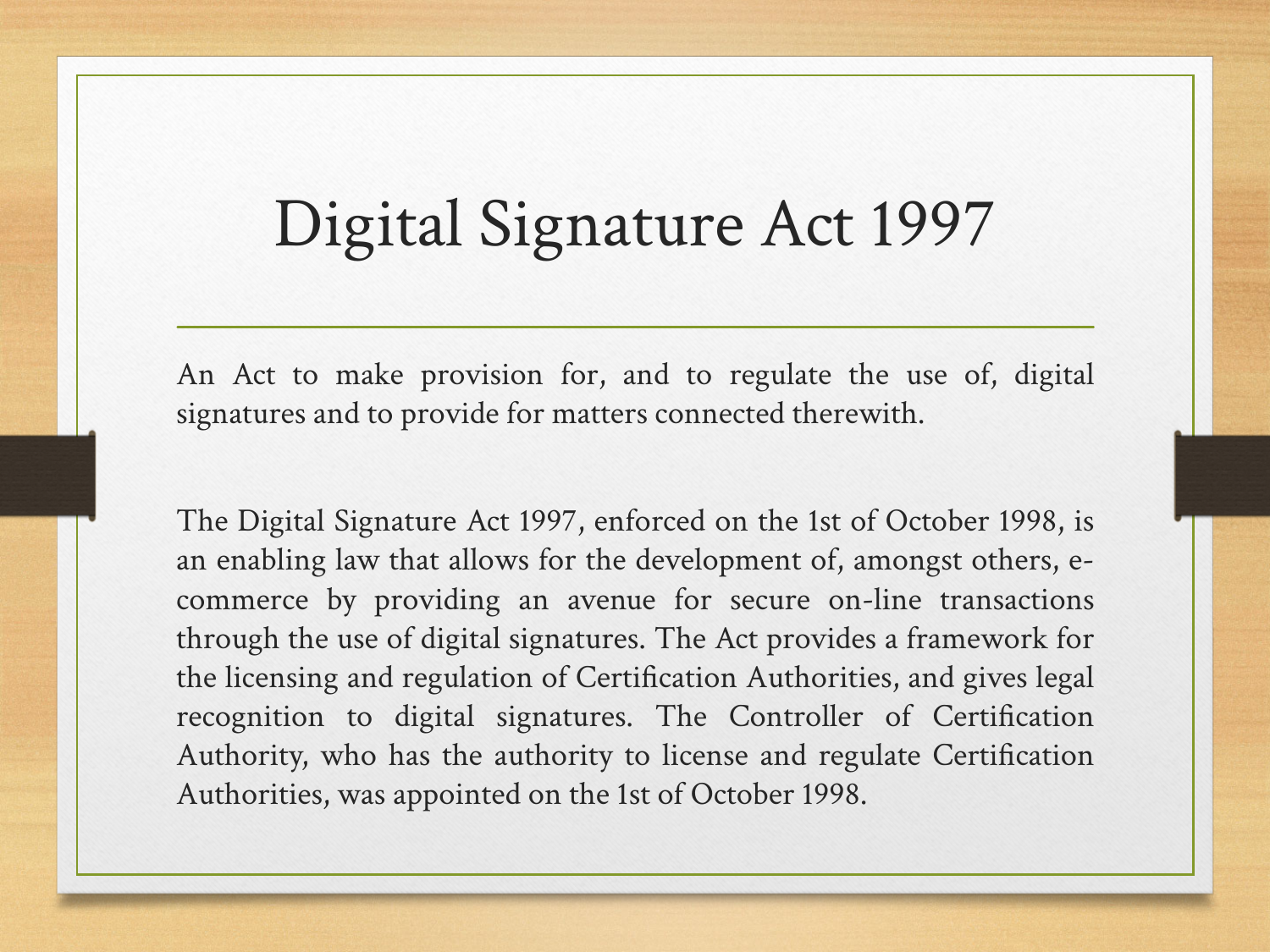

# Digital Signature Act 1997
An Act to make provision for, and to regulate the use of, digital signatures and to provide for matters connected therewith.

The Digital Signature Act 1997, enforced on the 1st of October 1998, is an enabling law that allows for the development of, amongst others, e-commerce by providing an avenue for secure on-line transactions through the use of digital signatures. The Act provides a framework for the licensing and regulation of Certification Authorities, and gives legal recognition to digital signatures. The Controller of Certification Authority, who has the authority to license and regulate Certification Authorities, was appointed on the 1st of October 1998.